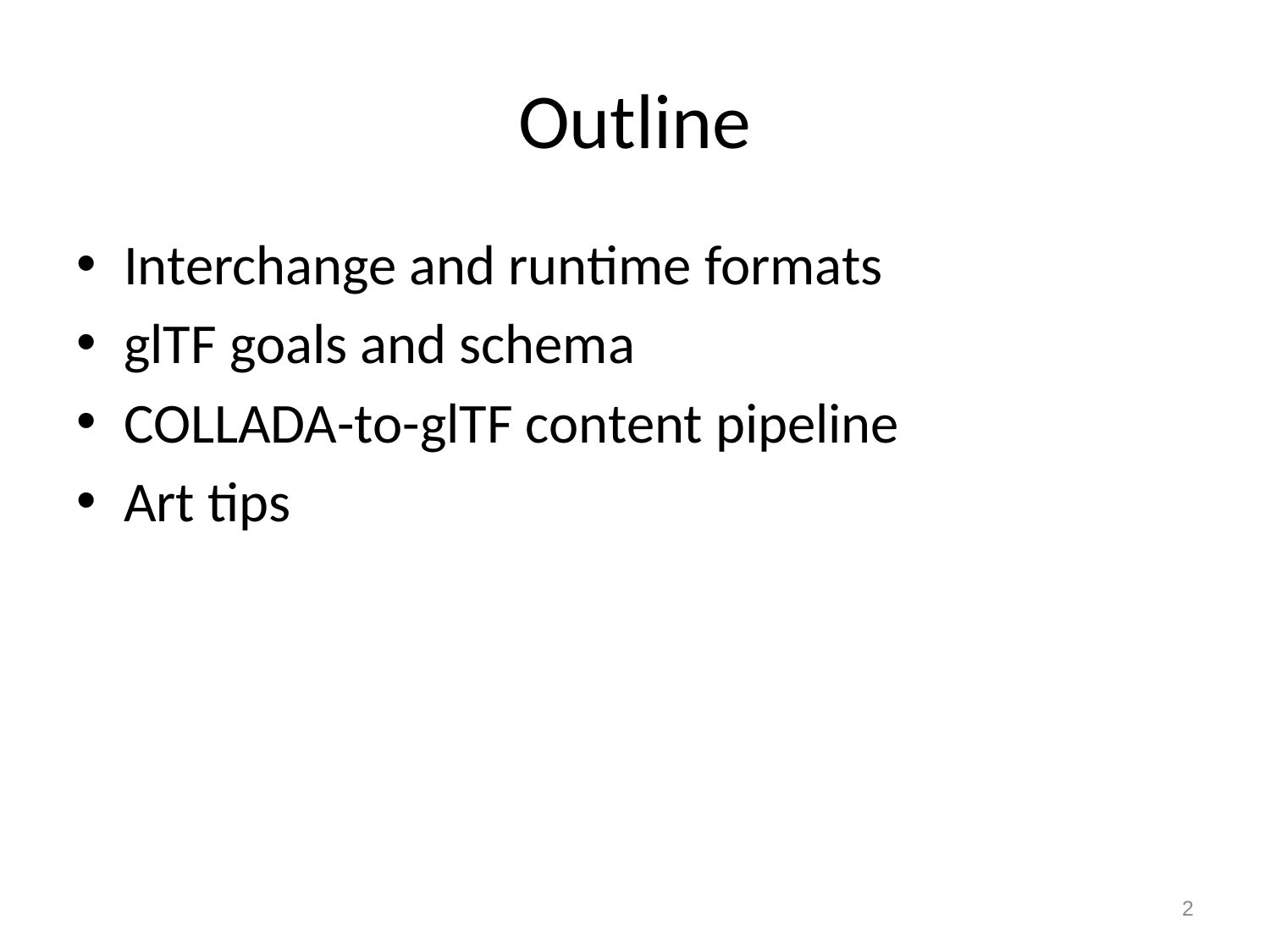

# Outline
Interchange and runtime formats
glTF goals and schema
COLLADA-to-glTF content pipeline
Art tips
2